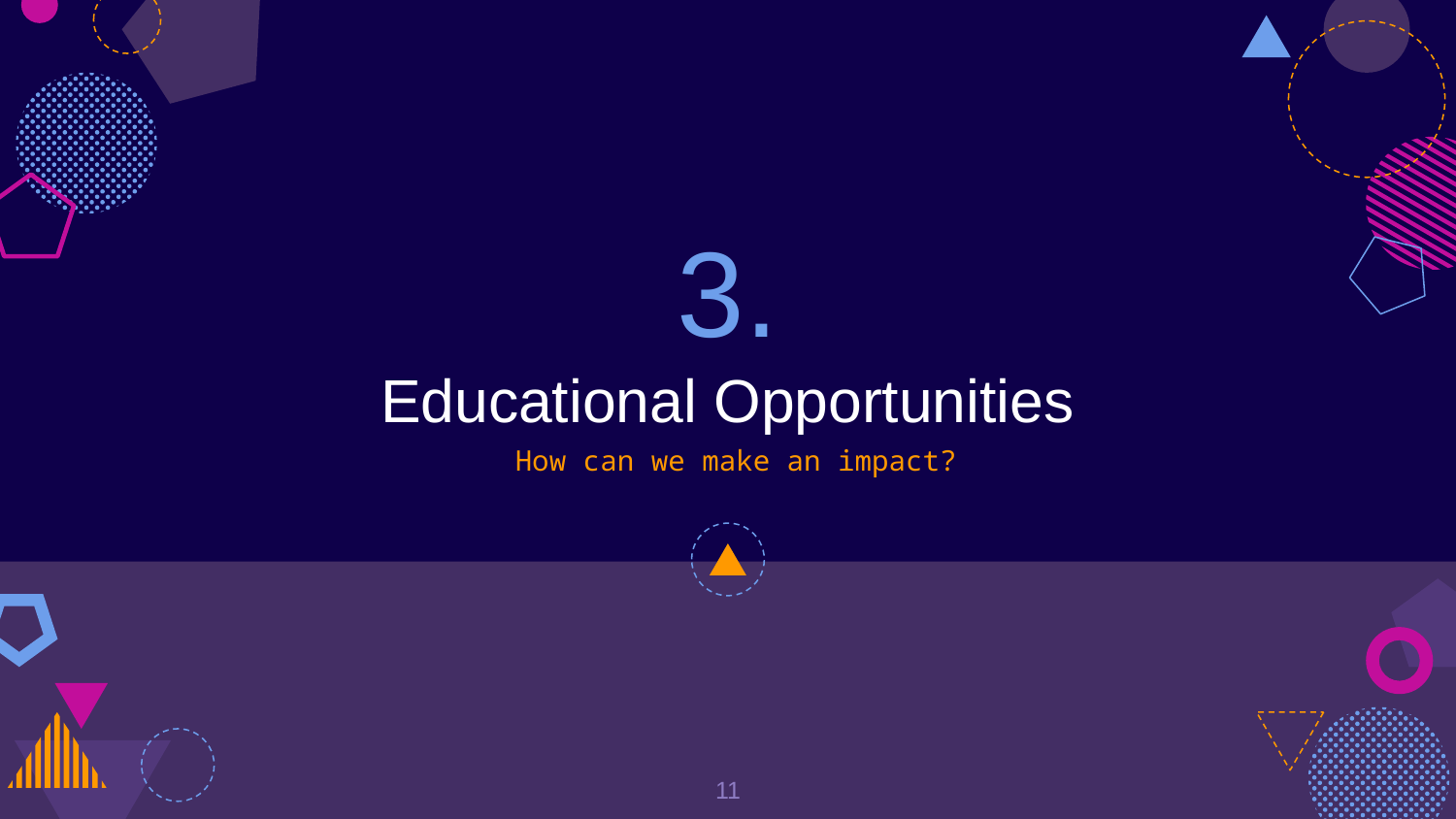

3.
Educational Opportunities
How can we make an impact?
11